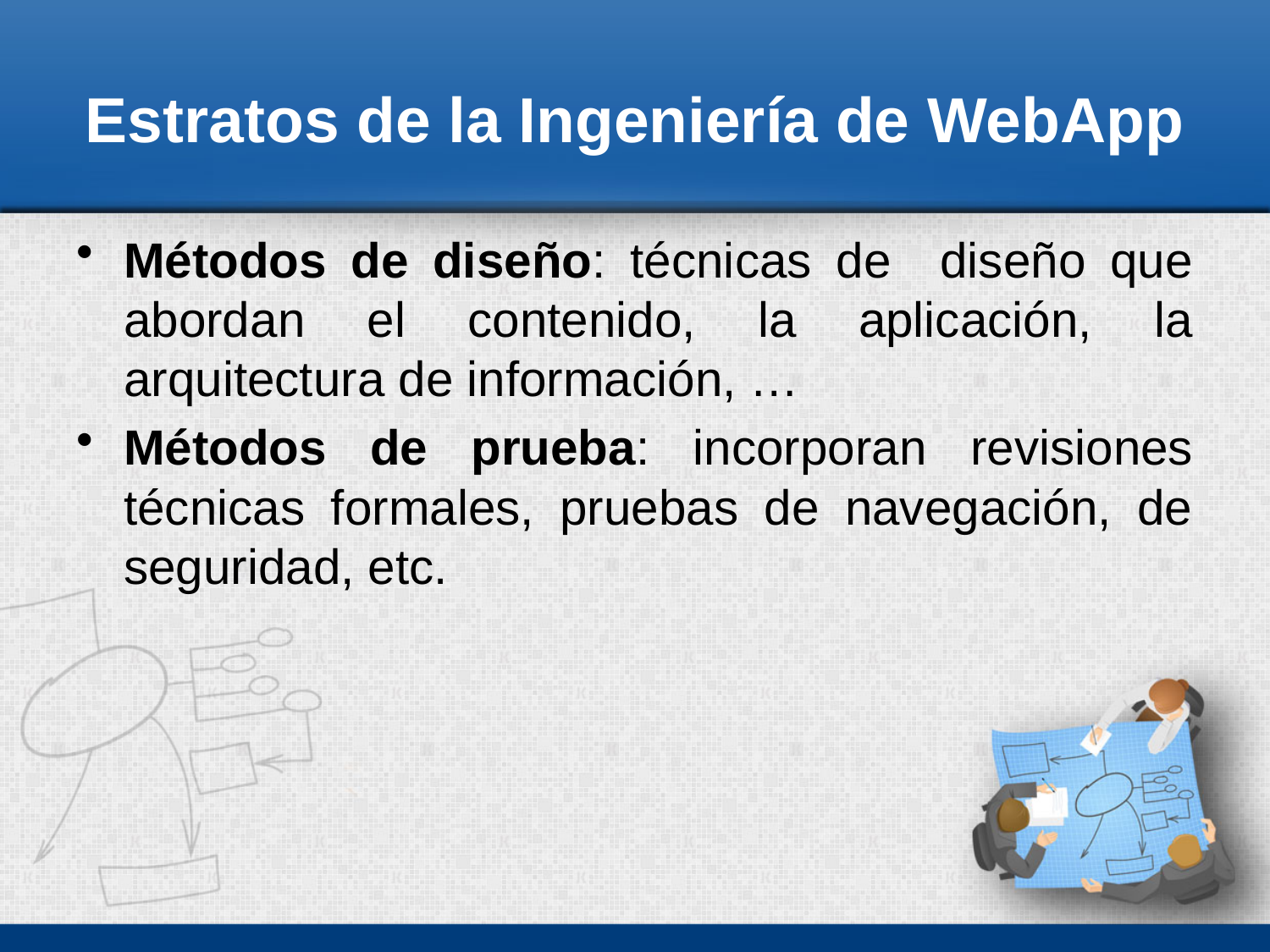

# Estratos de la Ingeniería de WebApp
Métodos de diseño: técnicas de  diseño que abordan el contenido, la aplicación, la arquitectura de información, …
Métodos de prueba: incorporan revisiones técnicas formales, pruebas de navegación, de seguridad, etc.